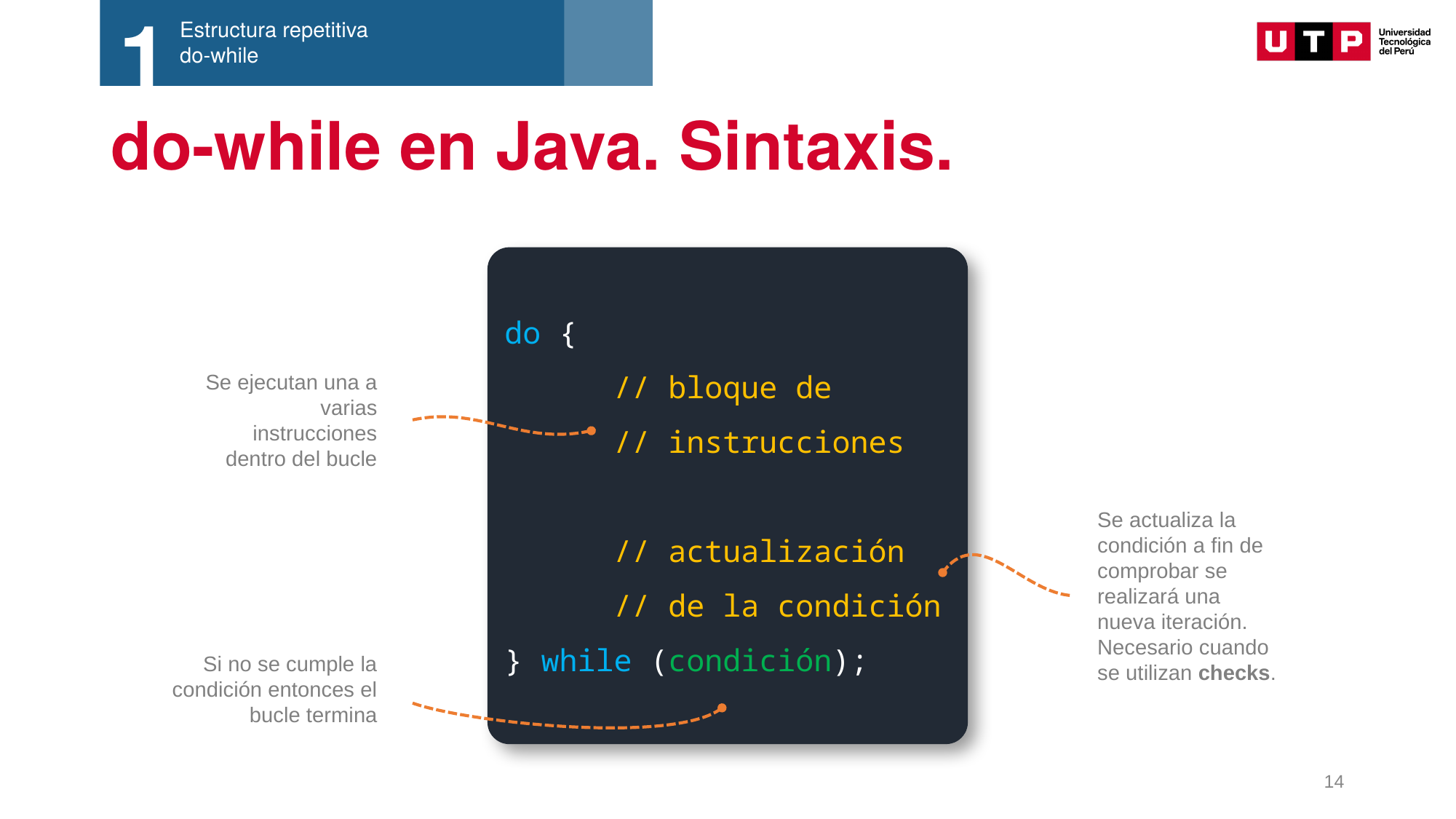

1

Estructura repetitiva
do-while
# do-while en Java. Sintaxis.

do {
	// bloque de
	// instrucciones

	// actualización
	// de la condición
} while (condición);

Se ejecutan una a varias instrucciones dentro del bucle

Se actualiza la condición a fin de comprobar se realizará una nueva iteración. Necesario cuando se utilizan checks.

Si no se cumple la condición entonces el bucle termina

14